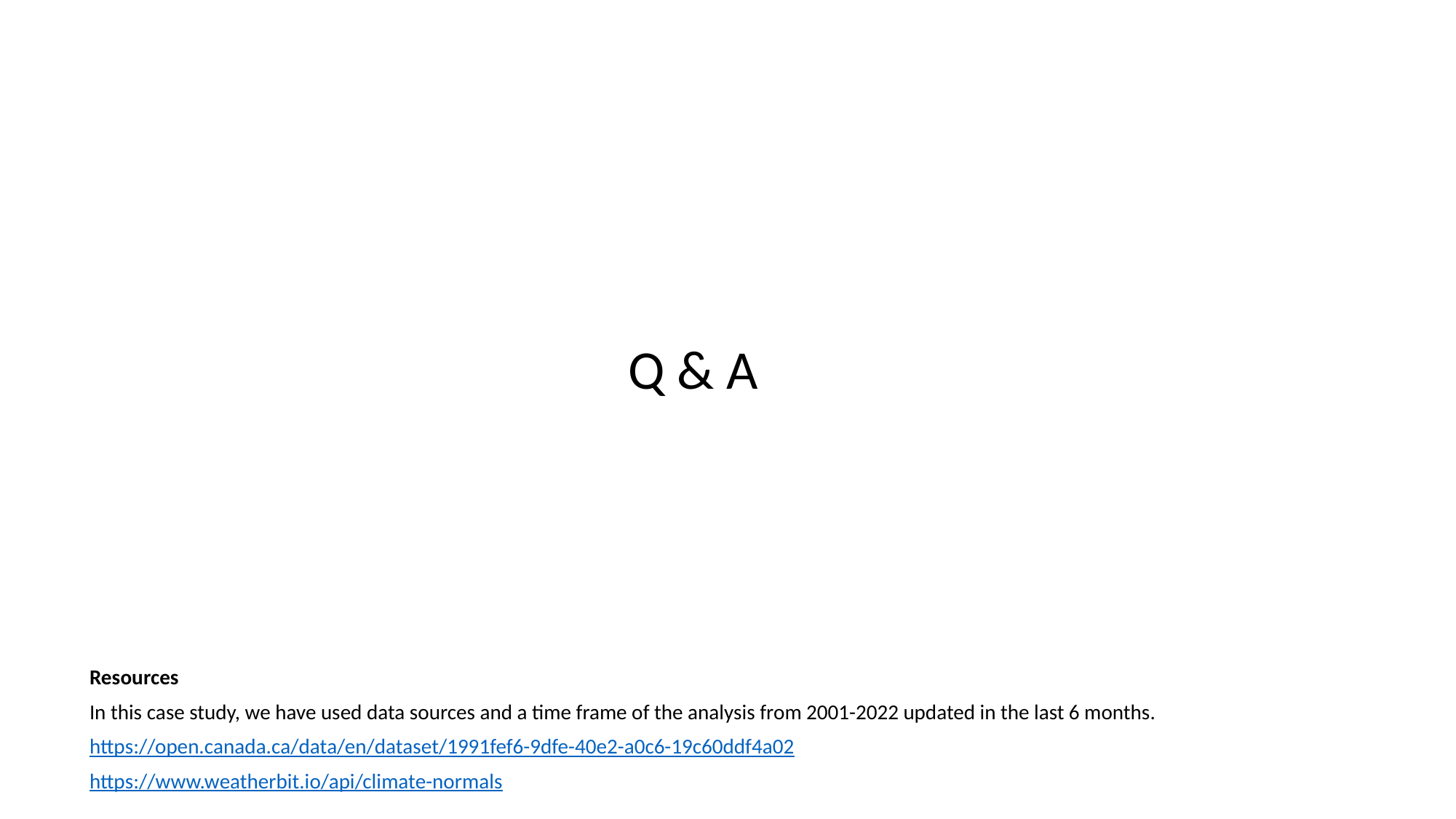

Q & A
Resources
In this case study, we have used data sources and a time frame of the analysis from 2001-2022 updated in the last 6 months.
https://open.canada.ca/data/en/dataset/1991fef6-9dfe-40e2-a0c6-19c60ddf4a02
https://www.weatherbit.io/api/climate-normals